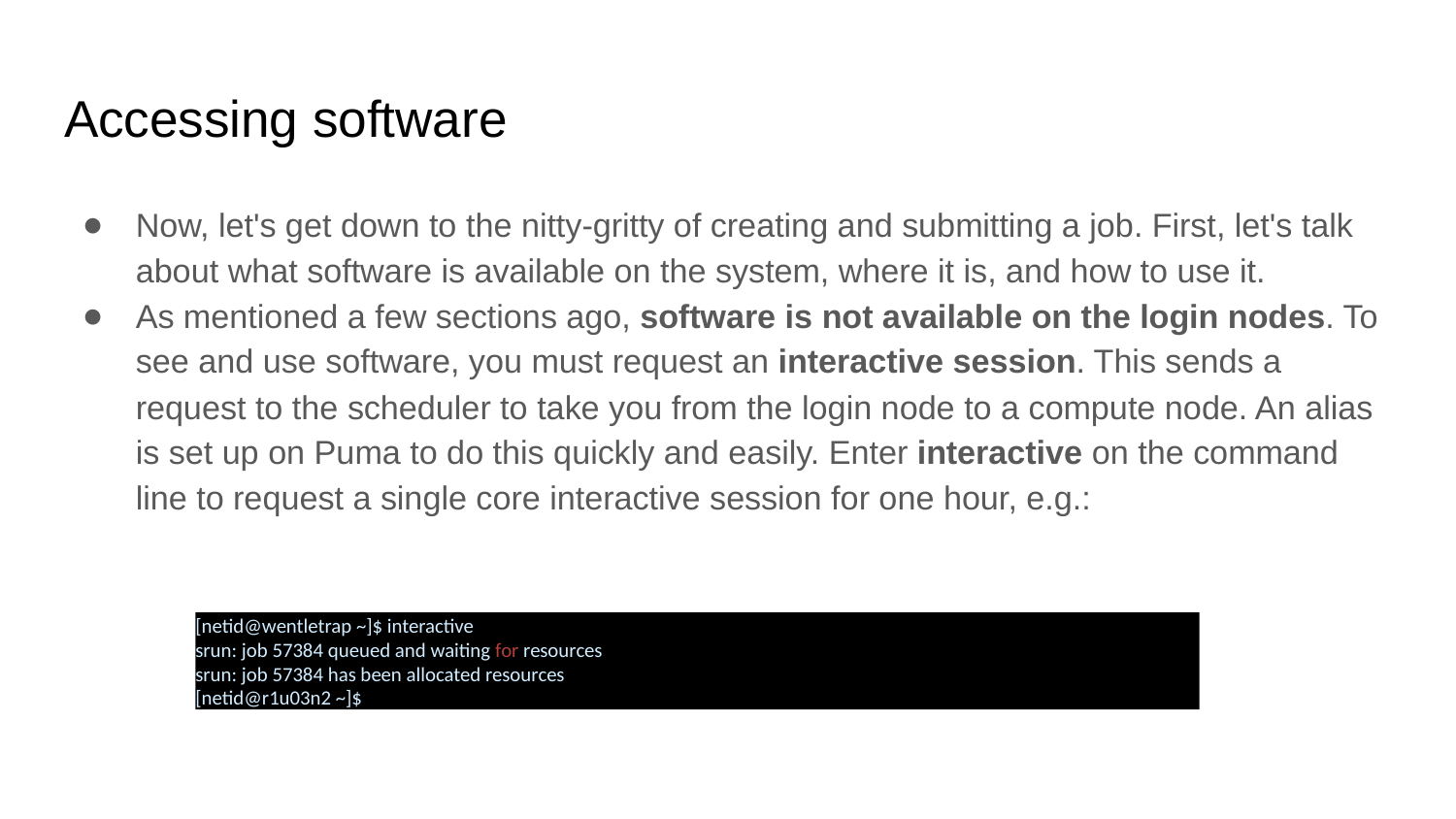

# Accessing software
Now, let's get down to the nitty-gritty of creating and submitting a job. First, let's talk about what software is available on the system, where it is, and how to use it.
As mentioned a few sections ago, software is not available on the login nodes. To see and use software, you must request an interactive session. This sends a request to the scheduler to take you from the login node to a compute node. An alias is set up on Puma to do this quickly and easily. Enter interactive on the command line to request a single core interactive session for one hour, e.g.:

[netid@wentletrap ~]$ interactive
srun: job 57384 queued and waiting for resources
srun: job 57384 has been allocated resources
[netid@r1u03n2 ~]$